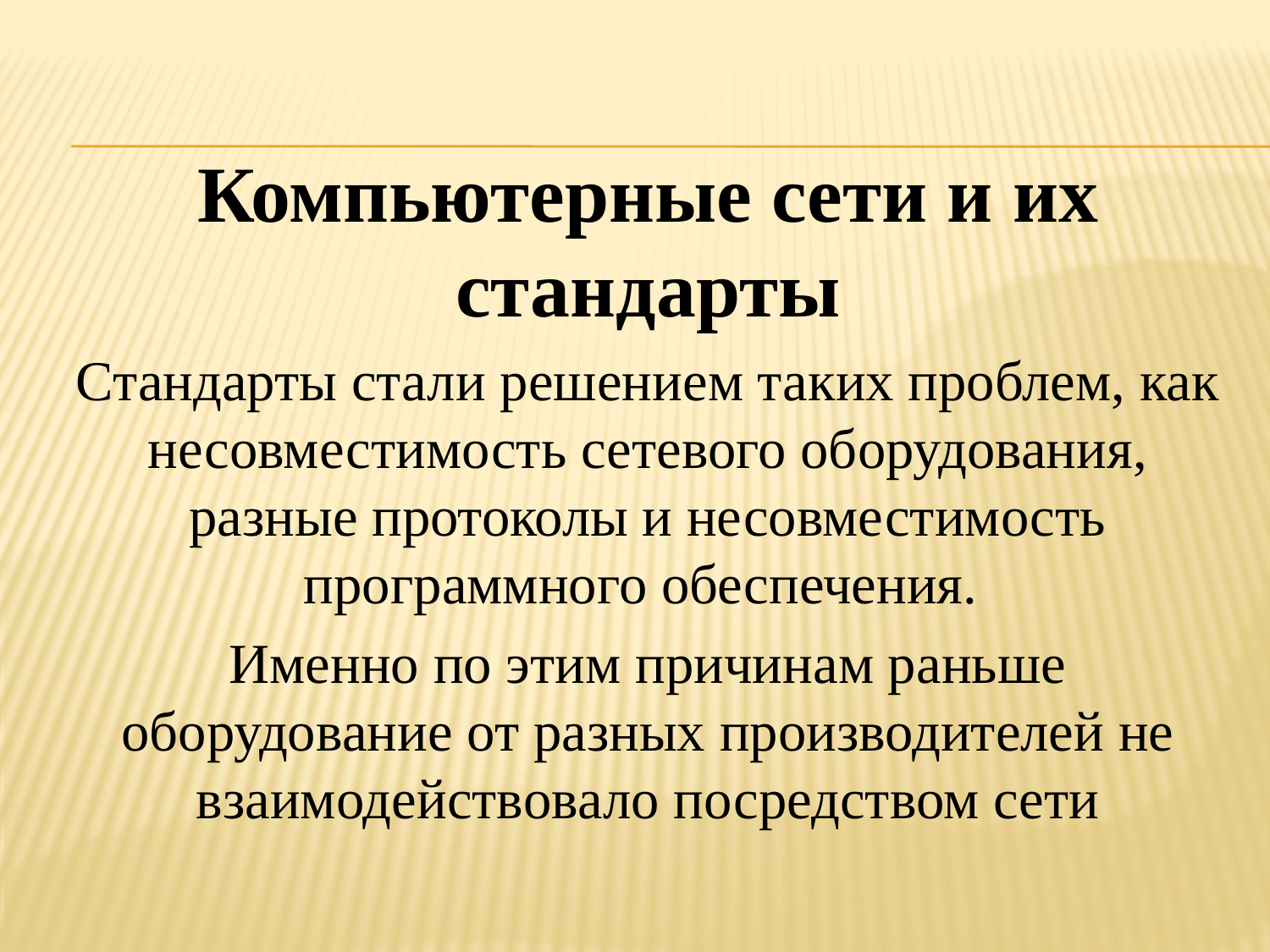

Компьютерные сети и их стандарты
Стандарты стали решением таких проблем, как несовместимость сетевого оборудования, разные протоколы и несовместимость программного обеспечения.
Именно по этим причинам раньше оборудование от разных производителей не взаимодействовало посредством сети